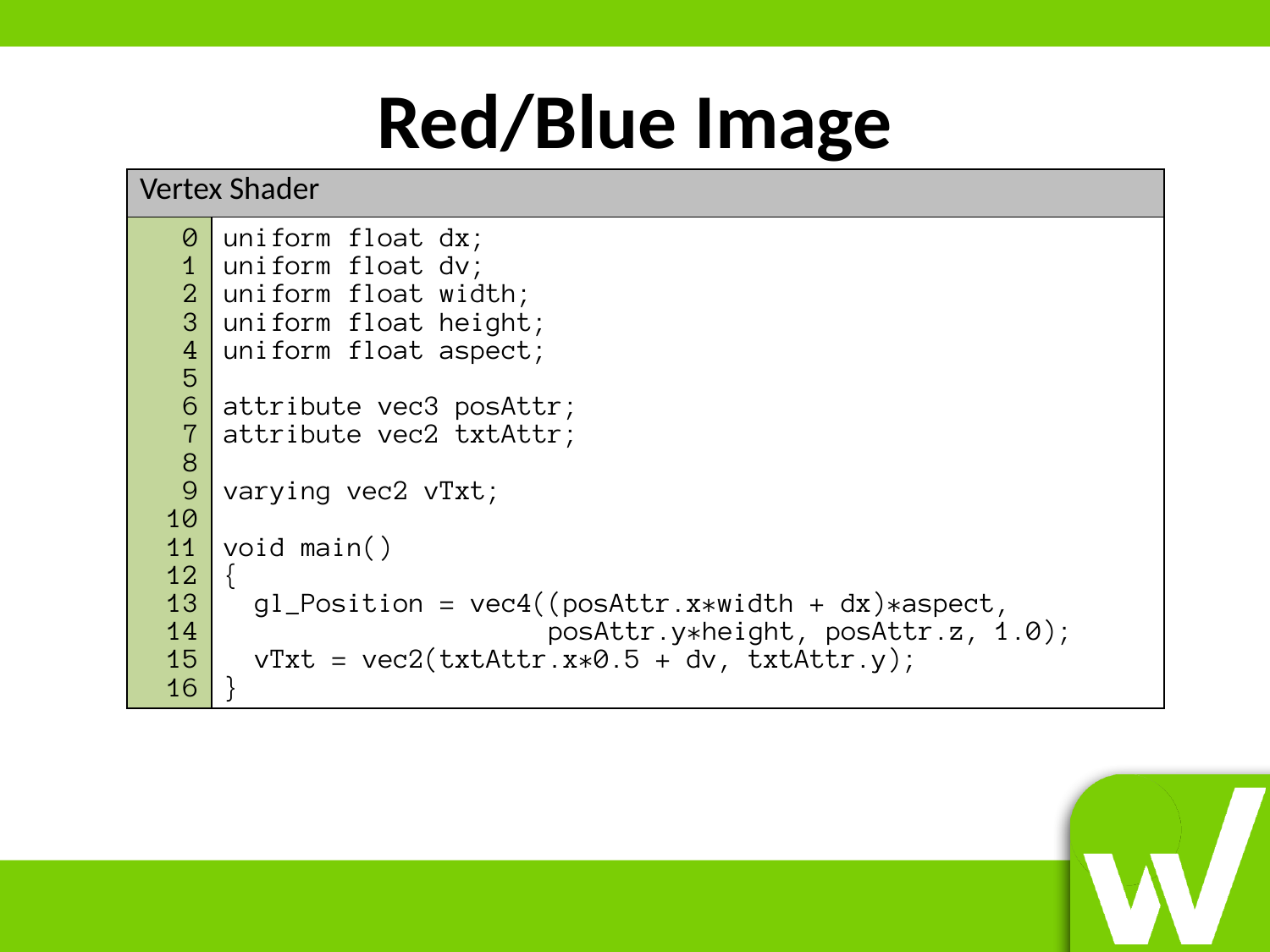

# Red/Blue Image
| Vertex Shader |  |
| --- | --- |
| 0 1 2 3 4 5 6 7 8 9 10 11 12 13 14 15 16 | uniform float dx; uniform float dv; uniform float width; uniform float height; uniform float aspect; attribute vec3 posAttr; attribute vec2 txtAttr; varying vec2 vTxt; void main() { gl\_Position = vec4((posAttr.x\*width + dx)\*aspect, posAttr.y\*height, posAttr.z, 1.0); vTxt = vec2(txtAttr.x\*0.5 + dv, txtAttr.y); } |